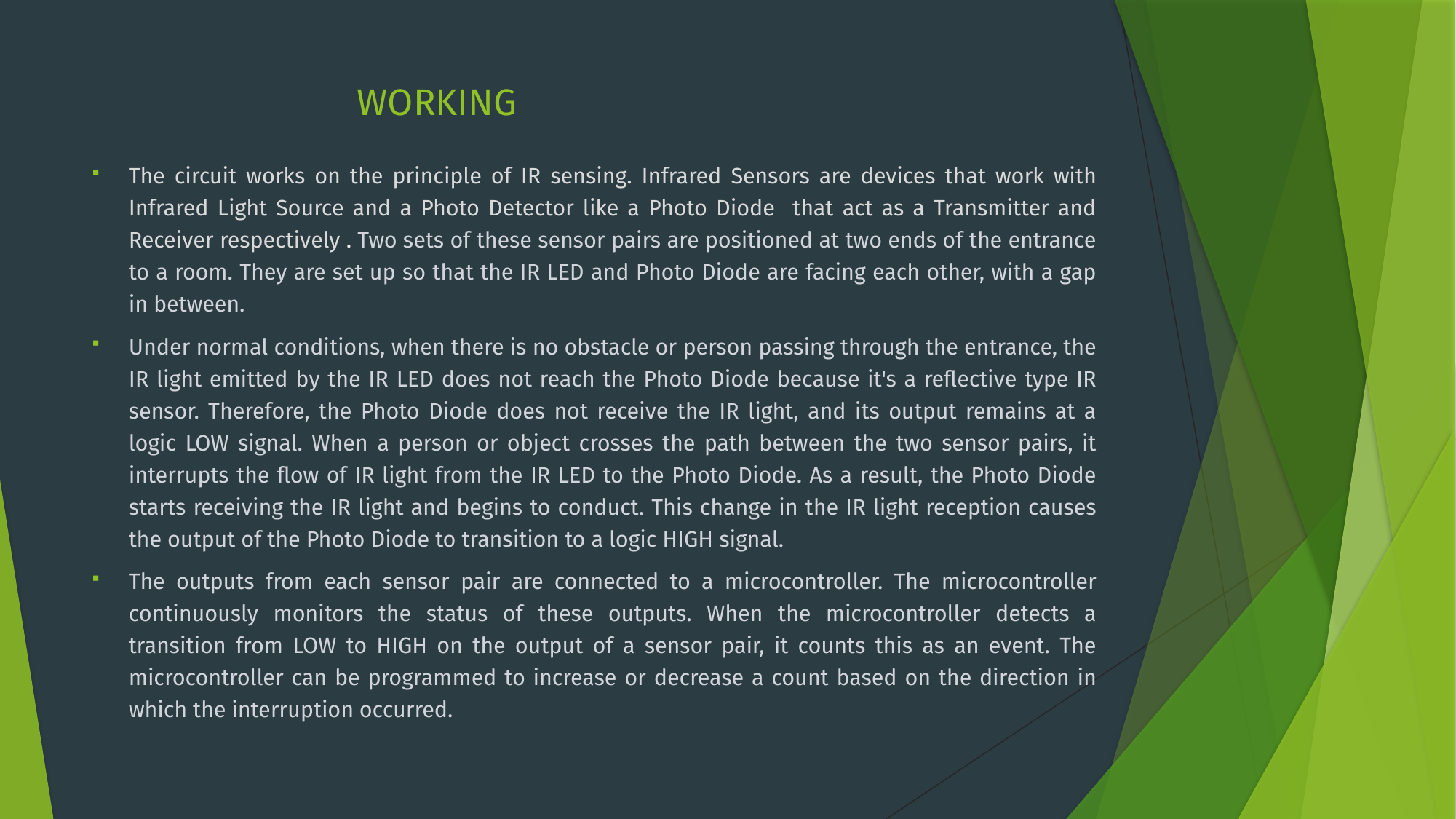

# WORKING
The circuit works on the principle of IR sensing. Infrared Sensors are devices that work with Infrared Light Source and a Photo Detector like a Photo Diode  that act as a Transmitter and Receiver respectively . Two sets of these sensor pairs are positioned at two ends of the entrance to a room. They are set up so that the IR LED and Photo Diode are facing each other, with a gap in between.
Under normal conditions, when there is no obstacle or person passing through the entrance, the IR light emitted by the IR LED does not reach the Photo Diode because it's a reflective type IR sensor. Therefore, the Photo Diode does not receive the IR light, and its output remains at a logic LOW signal. When a person or object crosses the path between the two sensor pairs, it interrupts the flow of IR light from the IR LED to the Photo Diode. As a result, the Photo Diode starts receiving the IR light and begins to conduct. This change in the IR light reception causes the output of the Photo Diode to transition to a logic HIGH signal.
The outputs from each sensor pair are connected to a microcontroller. The microcontroller continuously monitors the status of these outputs. When the microcontroller detects a transition from LOW to HIGH on the output of a sensor pair, it counts this as an event. The microcontroller can be programmed to increase or decrease a count based on the direction in which the interruption occurred.